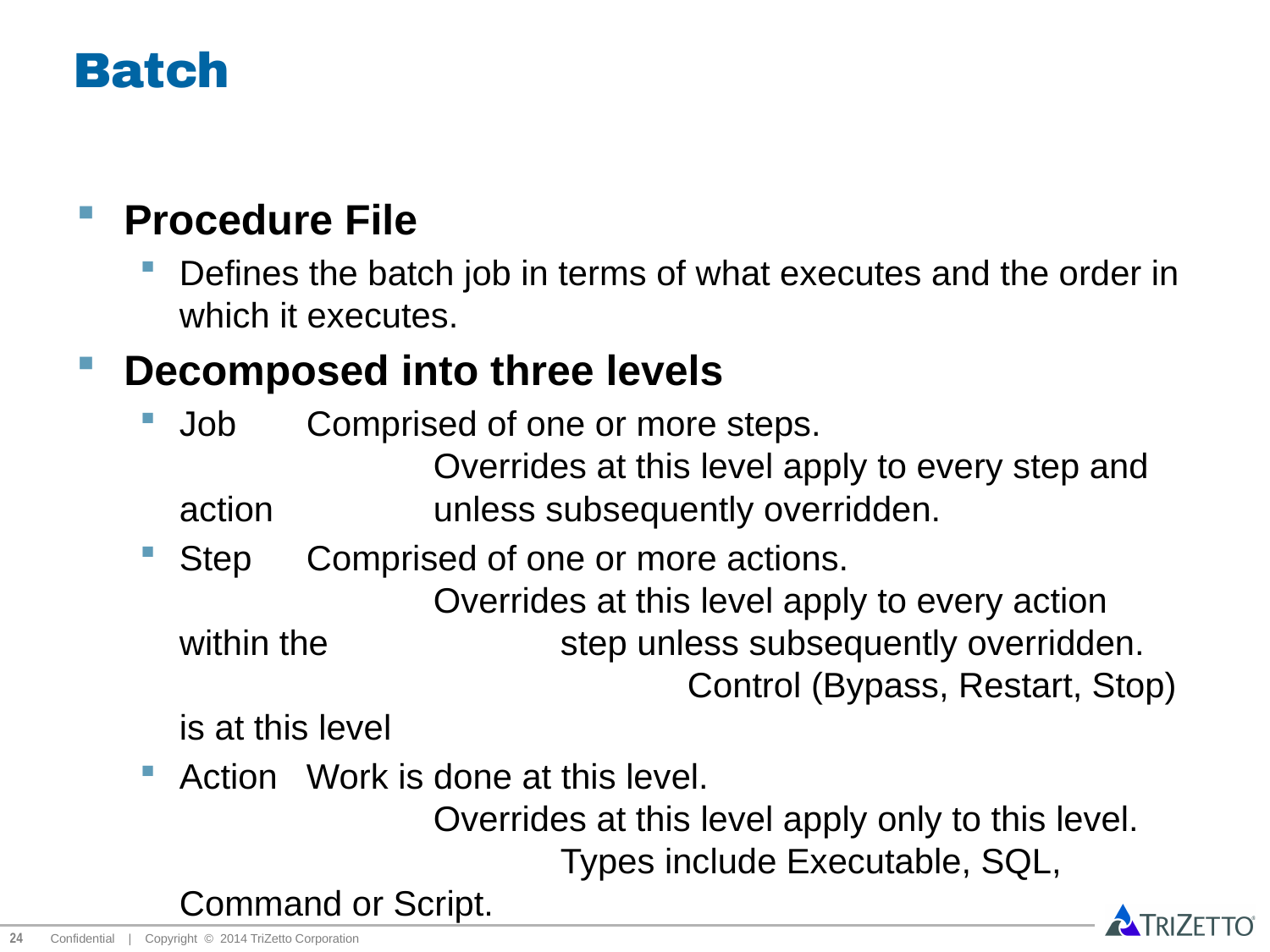

# Batch
Procedure File
Defines the batch job in terms of what executes and the order in which it executes.
Decomposed into three levels
Job	Comprised of one or more steps.				Overrides at this level apply to every step and action 		unless subsequently overridden.
Step	Comprised of one or more actions.				Overrides at this level apply to every action within the 	   	step unless subsequently overridden.				Control (Bypass, Restart, Stop) is at this level
Action	Work is done at this level. 					Overrides at this level apply only to this level.			Types include Executable, SQL, Command or Script.